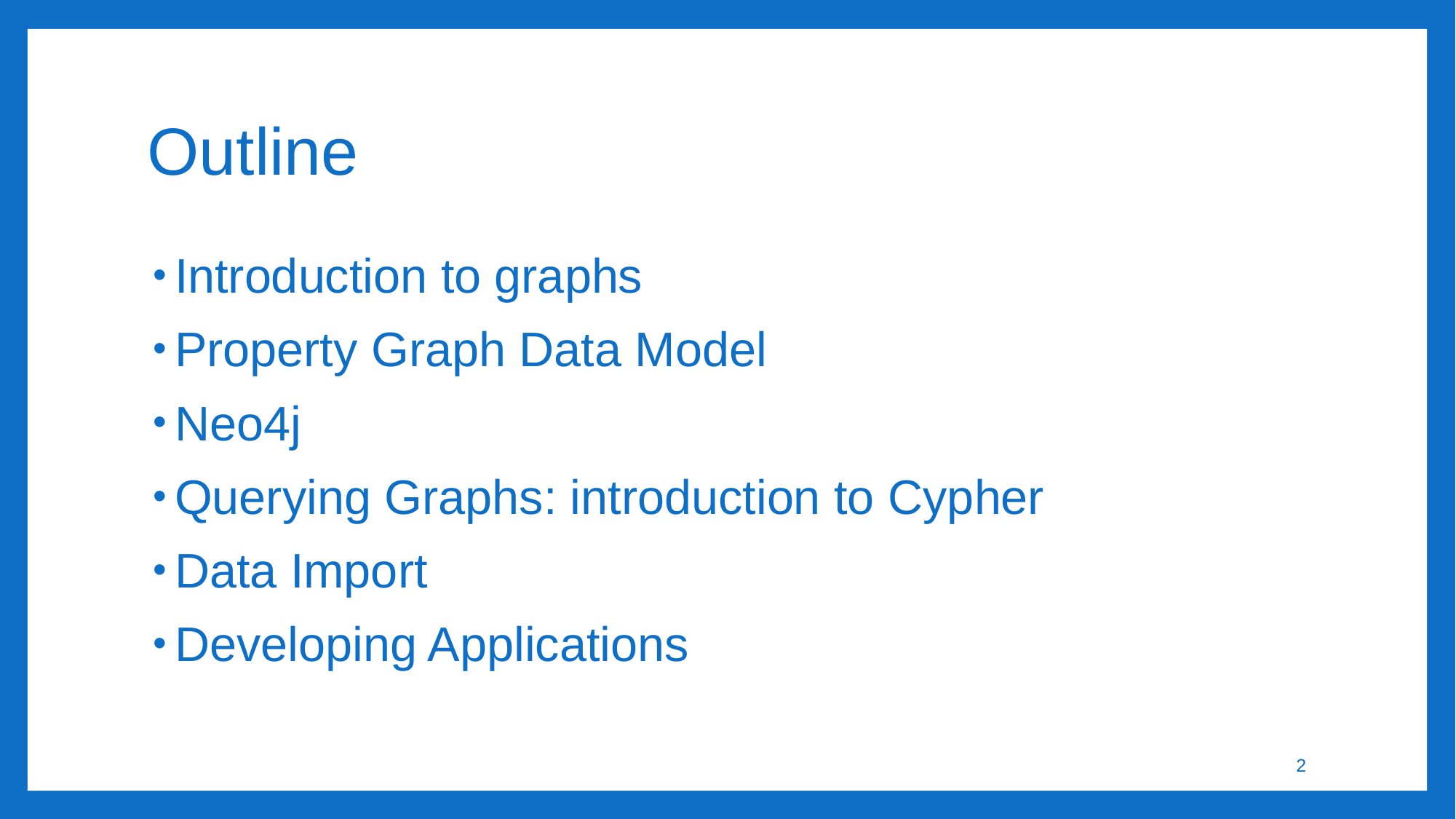

# Outline
Introduction to graphs
Property Graph Data Model
Neo4j
Querying Graphs: introduction to Cypher
Data Import
Developing Applications
2